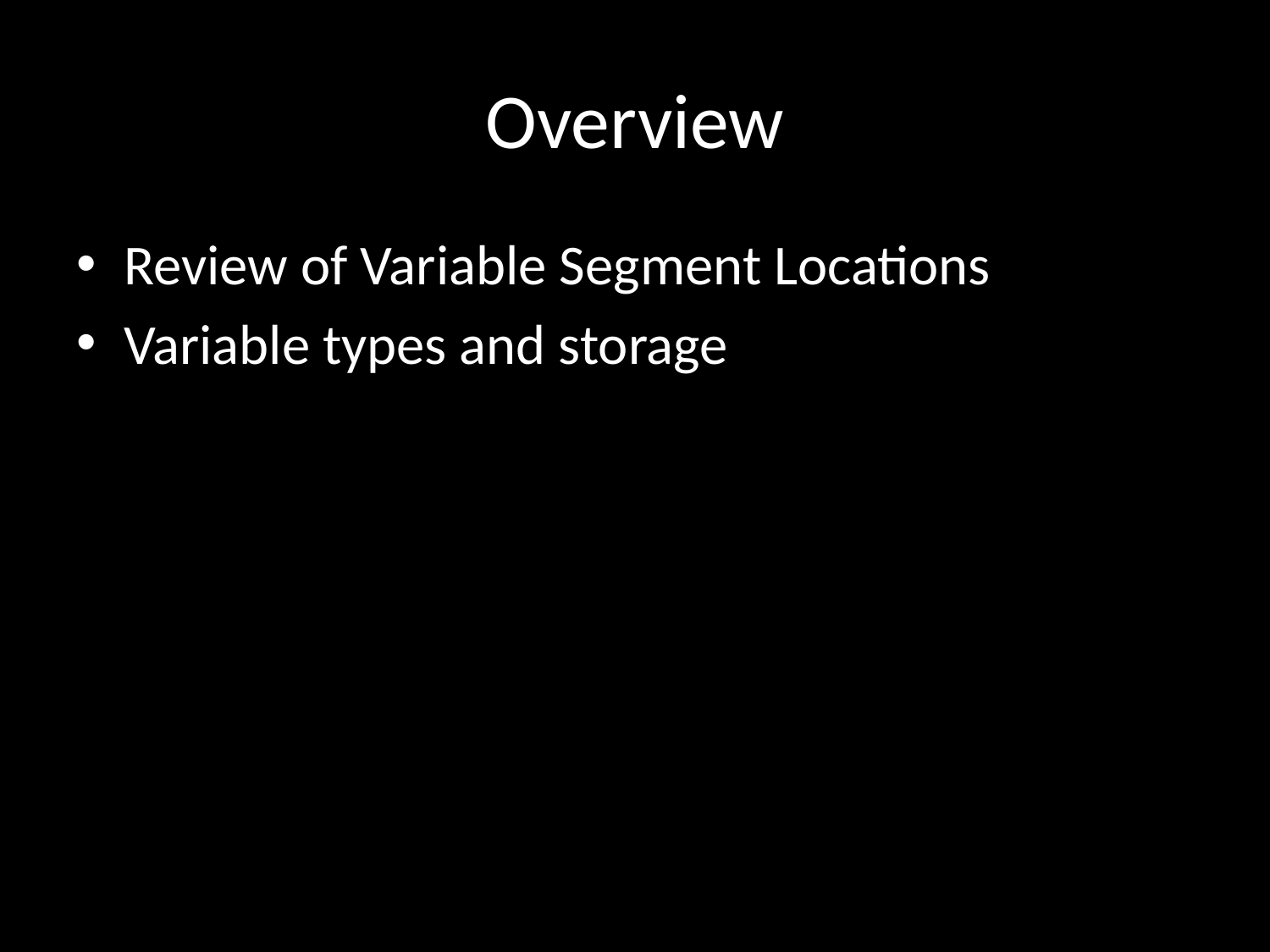

# Overview
Review of Variable Segment Locations
Variable types and storage